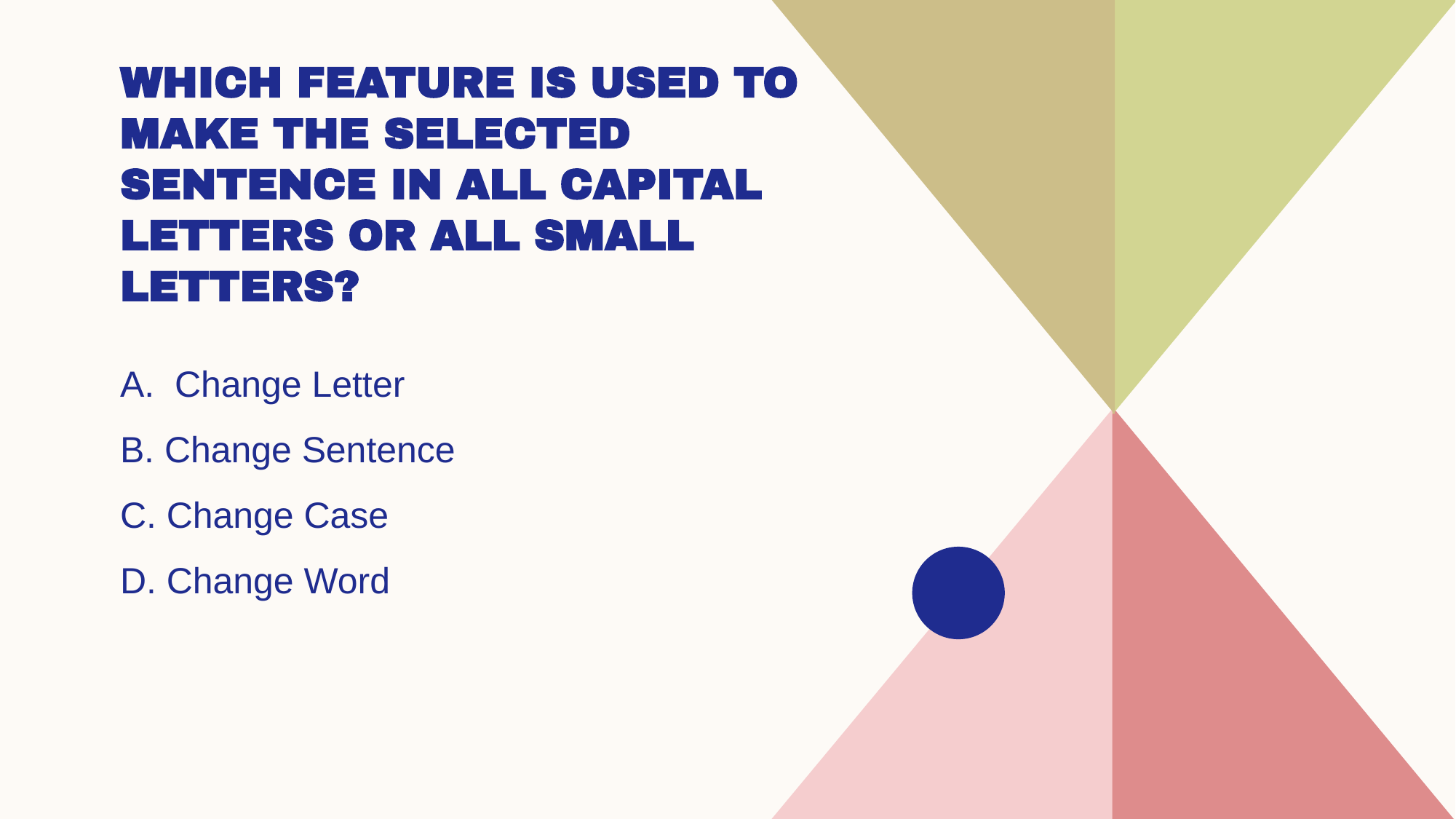

# Which feature is used to make the selected sentence in All Capital Letters or All Small Letters?
Change Letter
B. Change Sentence
C. Change Case
D. Change Word